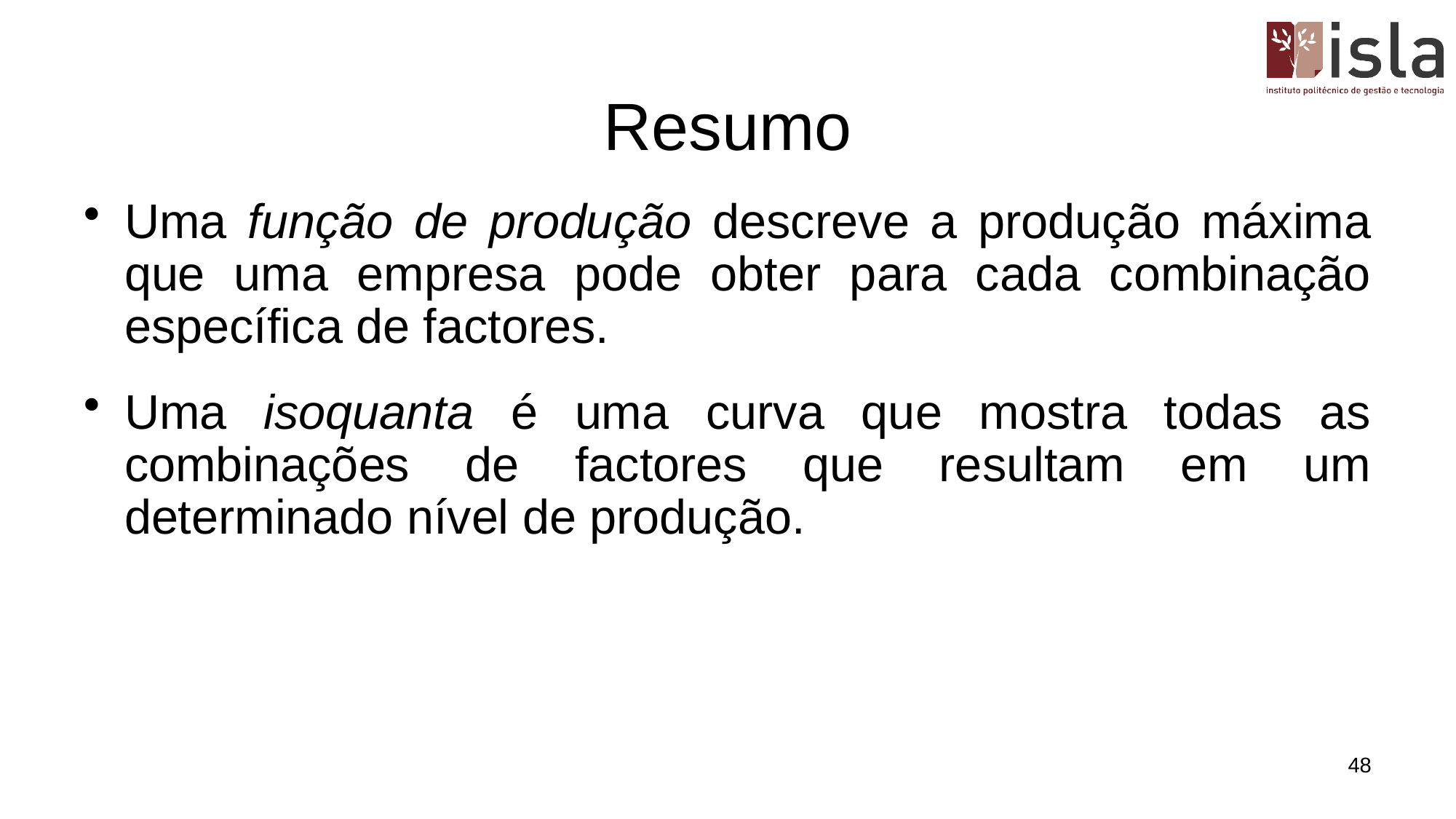

# Resumo
Uma função de produção descreve a produção máxima que uma empresa pode obter para cada combinação específica de factores.
Uma isoquanta é uma curva que mostra todas as combinações de factores que resultam em um determinado nível de produção.
48